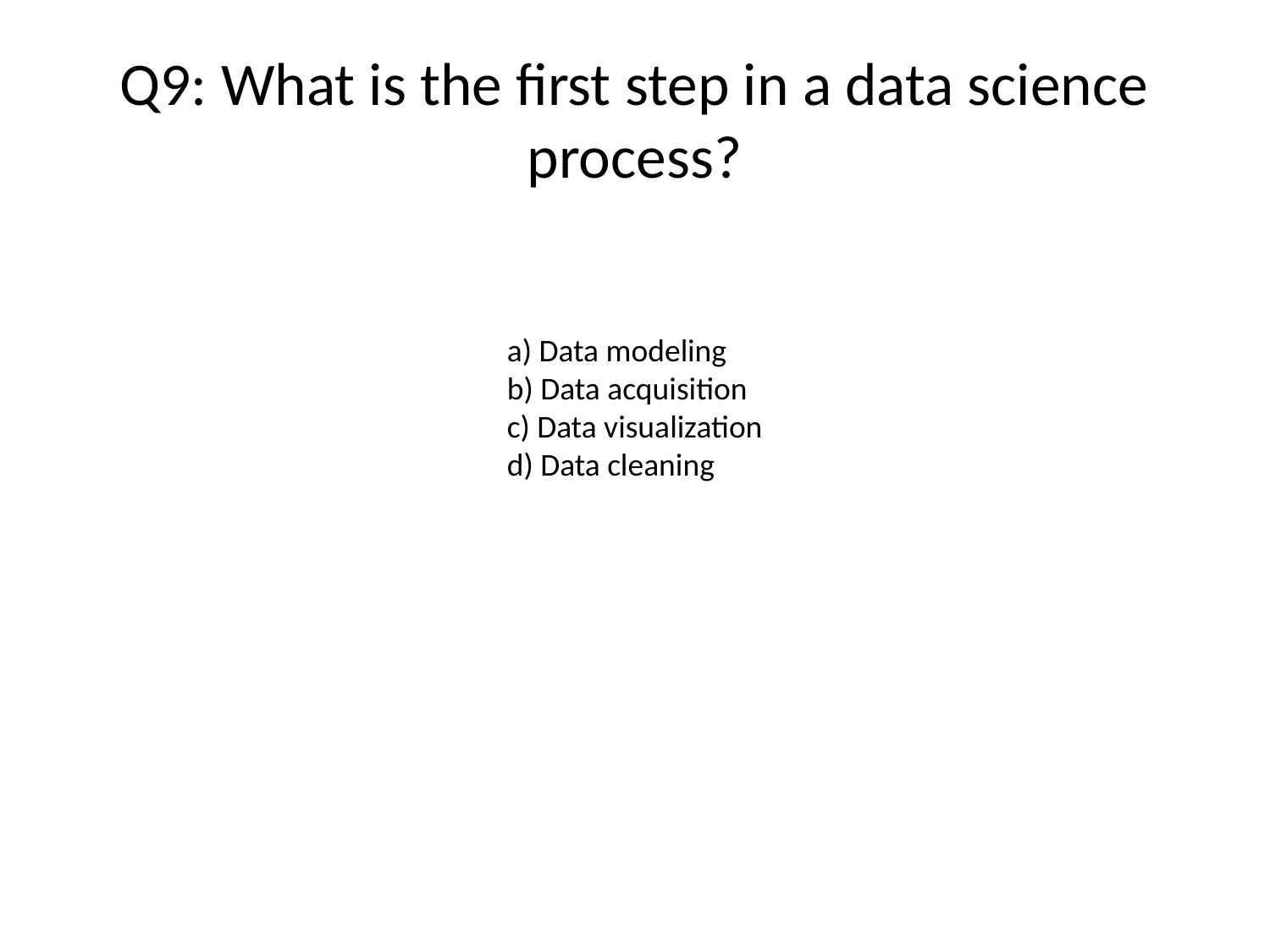

# Q9: What is the first step in a data science process?

a) Data modeling
b) Data acquisition
c) Data visualization
d) Data cleaning